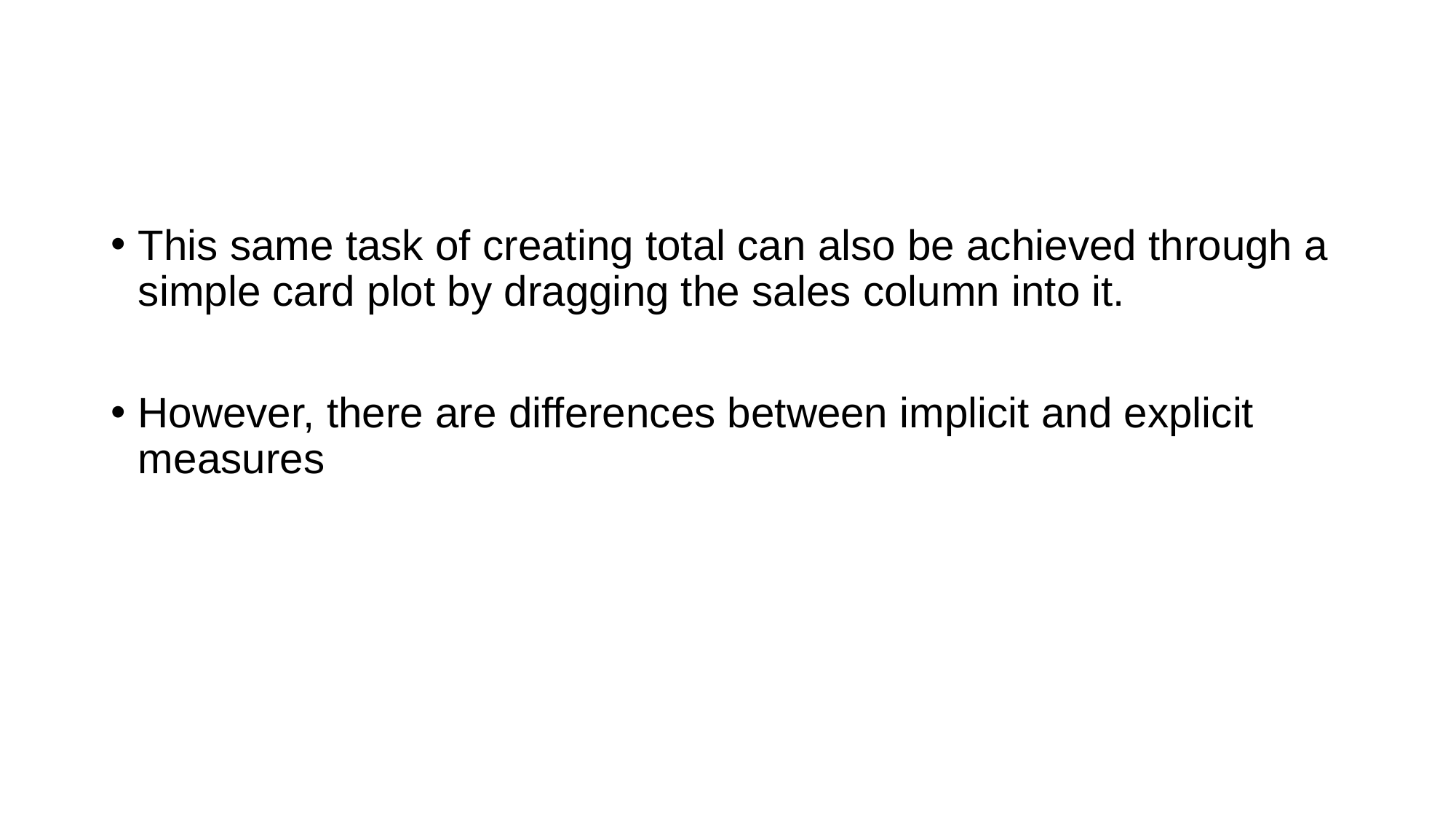

#
This same task of creating total can also be achieved through a simple card plot by dragging the sales column into it.

However, there are differences between implicit and explicit measures